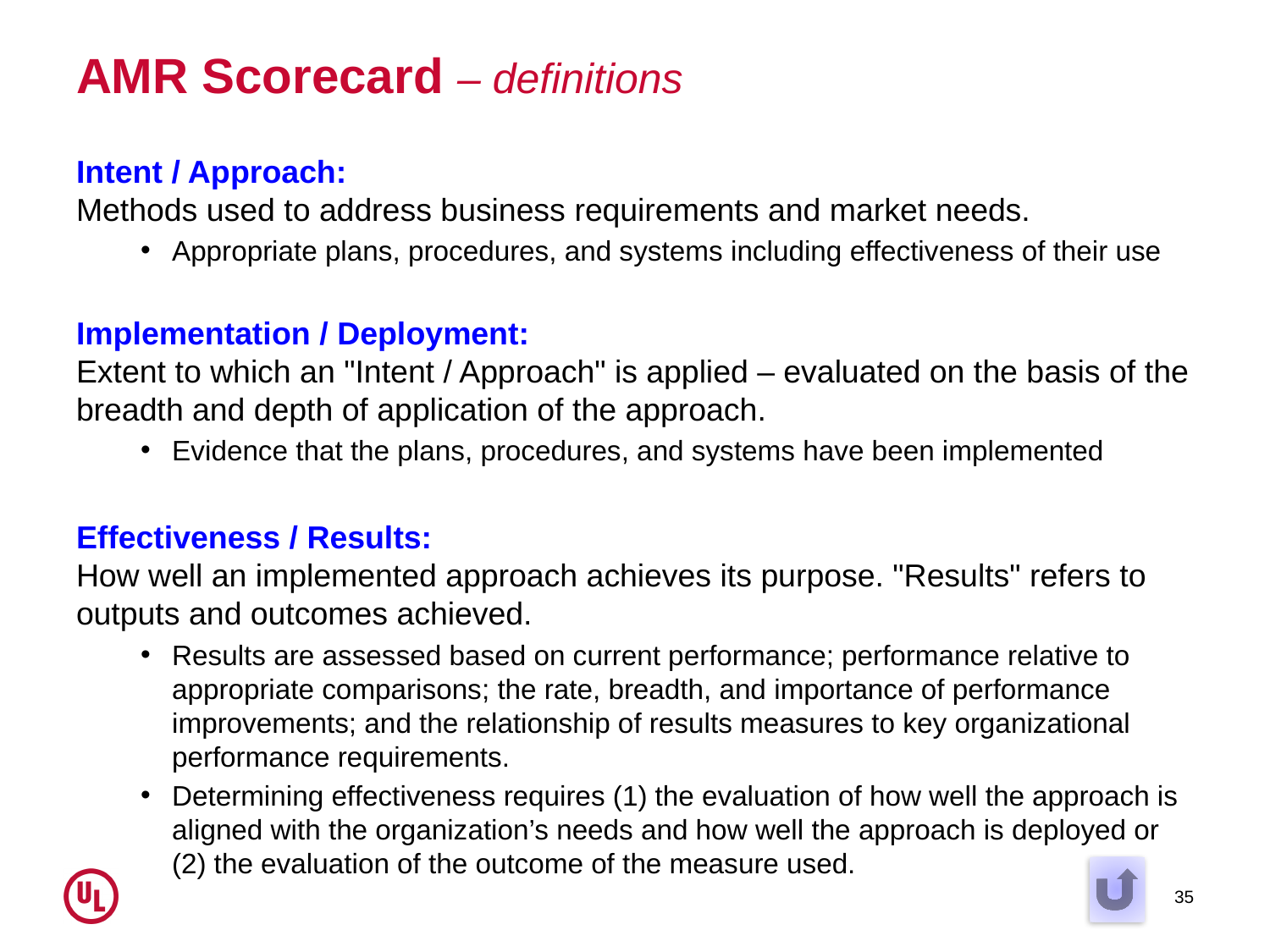

# AMR Scorecard – definitions
Intent / Approach:
Methods used to address business requirements and market needs.
Appropriate plans, procedures, and systems including effectiveness of their use

Implementation / Deployment:
Extent to which an "Intent / Approach" is applied – evaluated on the basis of the breadth and depth of application of the approach.
Evidence that the plans, procedures, and systems have been implemented

Effectiveness / Results:
How well an implemented approach achieves its purpose. "Results" refers to outputs and outcomes achieved.
Results are assessed based on current performance; performance relative to appropriate comparisons; the rate, breadth, and importance of performance improvements; and the relationship of results measures to key organizational performance requirements.
Determining effectiveness requires (1) the evaluation of how well the approach is aligned with the organization’s needs and how well the approach is deployed or (2) the evaluation of the outcome of the measure used.

35